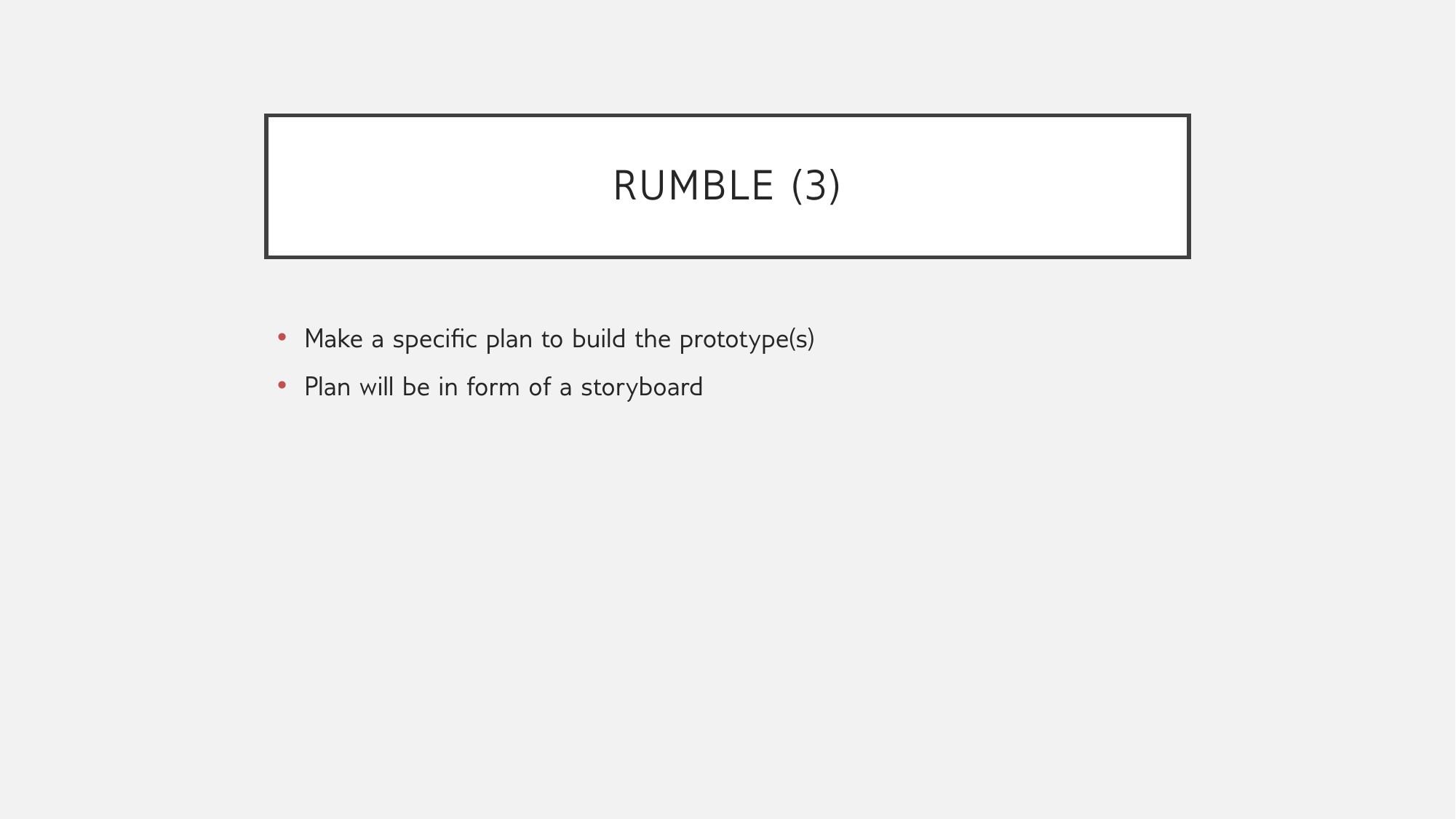

# Rumble (3)
Make a specific plan to build the prototype(s)
Plan will be in form of a storyboard